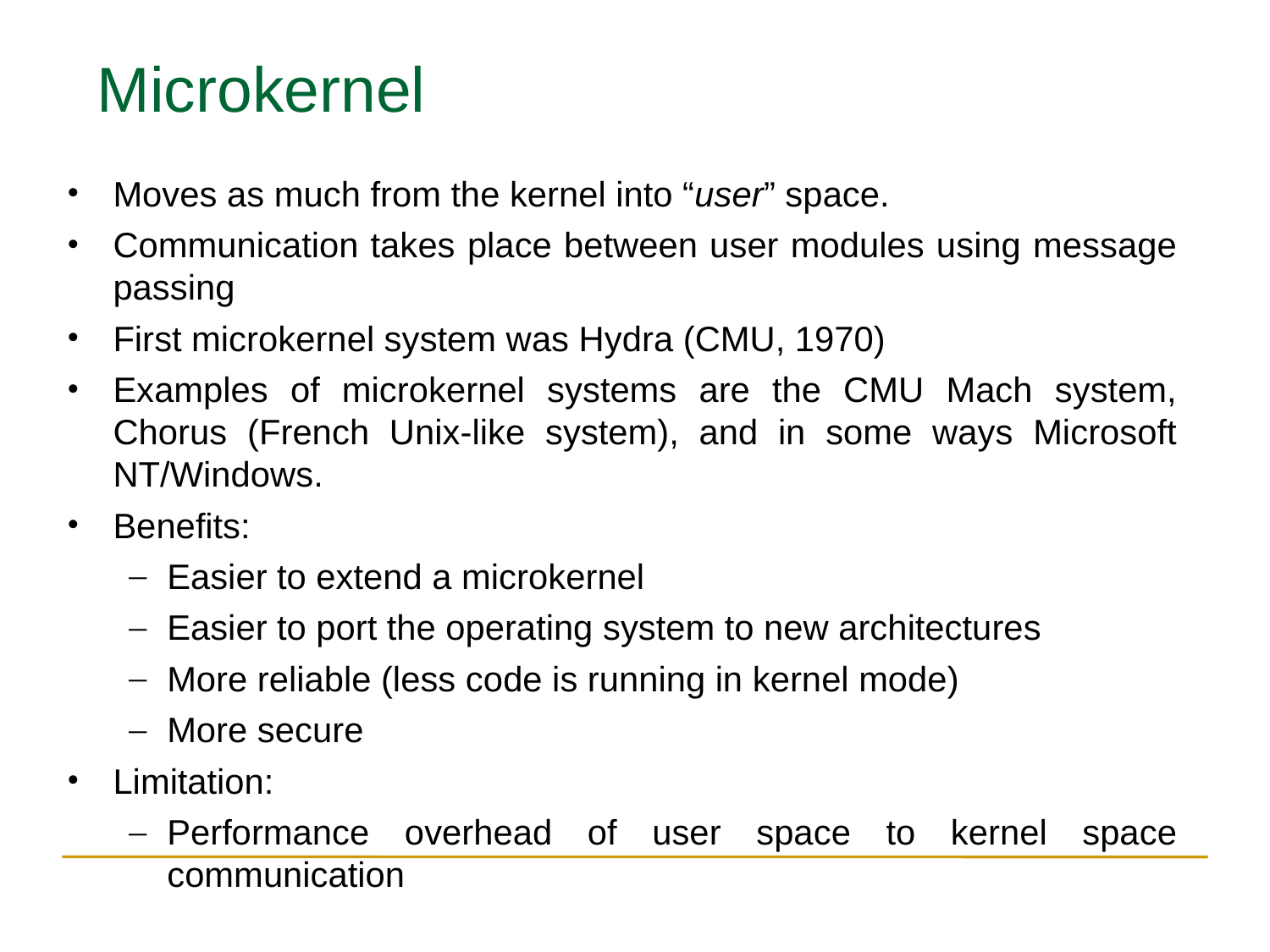

Microkernel

Moves as much from the kernel into “user” space.
Communication takes place between user modules using message passing
First microkernel system was Hydra (CMU, 1970)
Examples of microkernel systems are the CMU Mach system, Chorus (French Unix-like system), and in some ways Microsoft NT/Windows.
Benefits:
Easier to extend a microkernel
Easier to port the operating system to new architectures
More reliable (less code is running in kernel mode)
More secure
Limitation:
Performance overhead of user space to kernel space communication

87